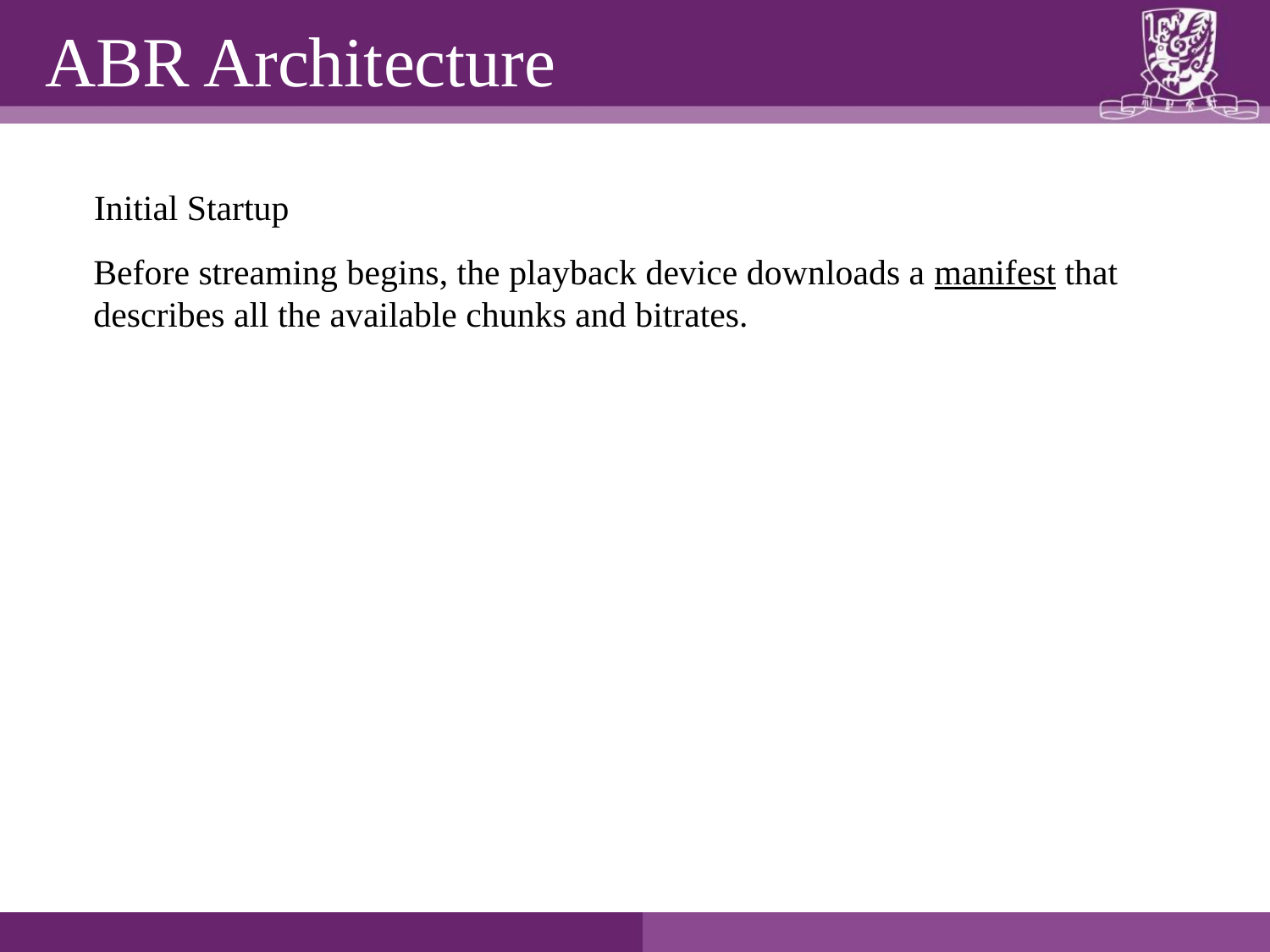

# ABR Architecture
Initial Startup
Before streaming begins, the playback device downloads a manifest that describes all the available chunks and bitrates.